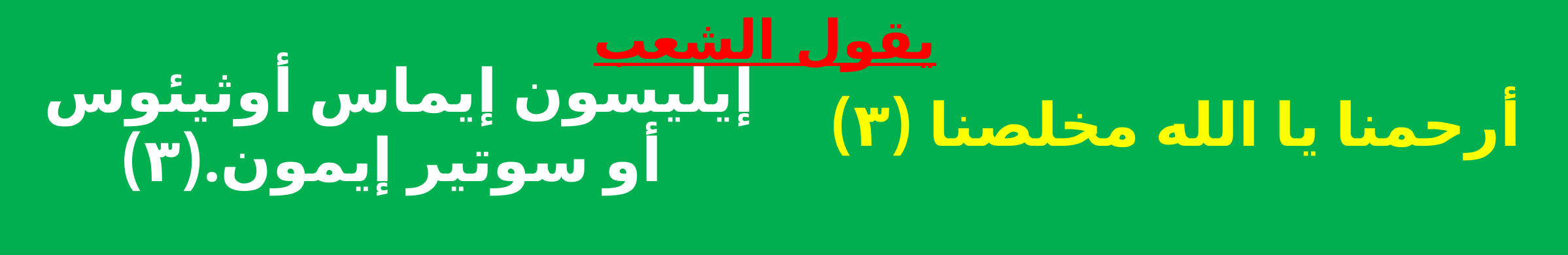

يقول الشعب
إيليسون إيماس أوثيئوس
أو سوتير إيمون.(٣)
أرحمنا يا الله مخلصنا (٣)